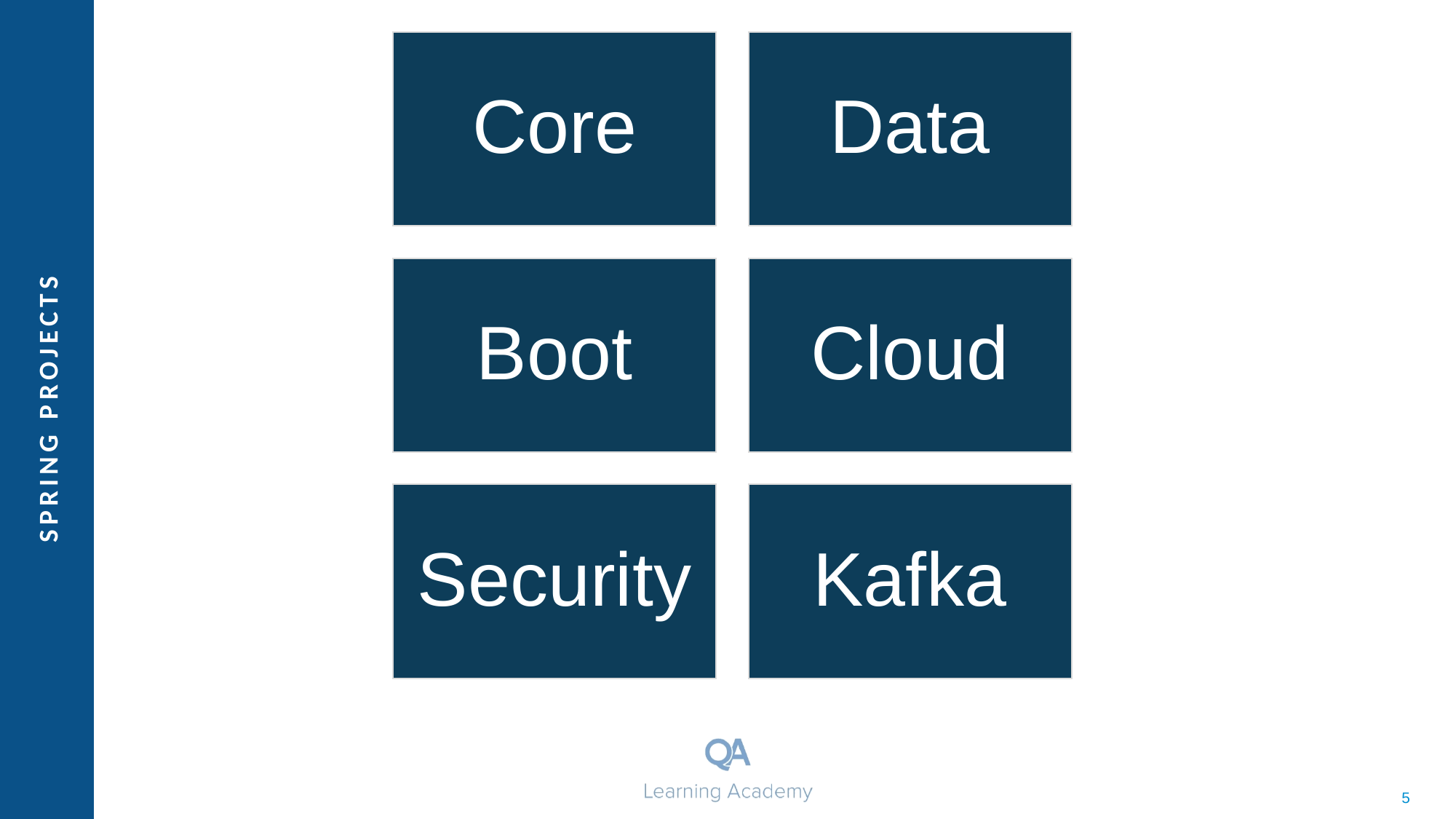

Core
Data
Boot
Cloud
Security
Kafka
# Spring Projects